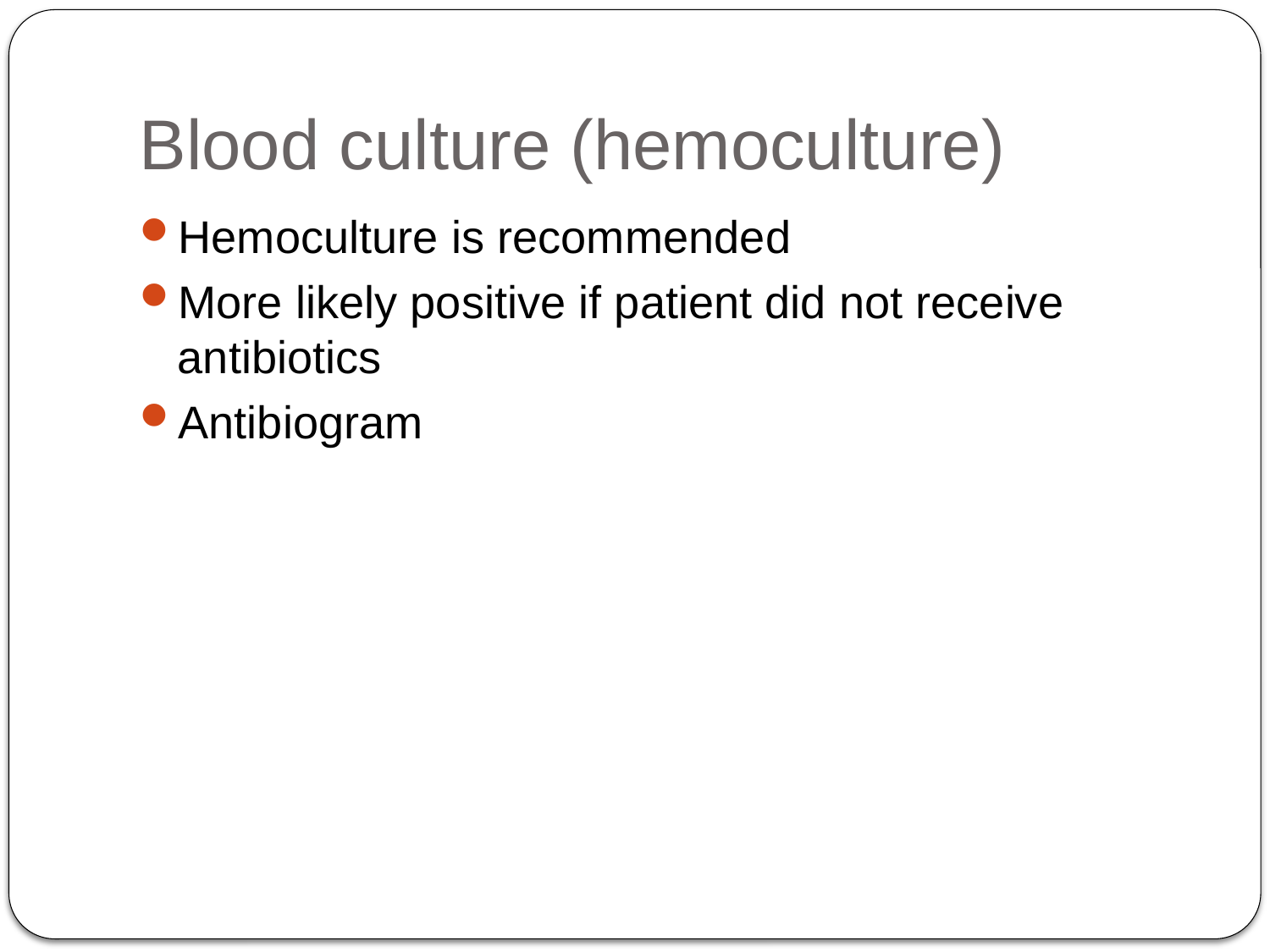

# Blood culture (hemoculture)
Hemoculture is recommended
More likely positive if patient did not receive antibiotics
Antibiogram